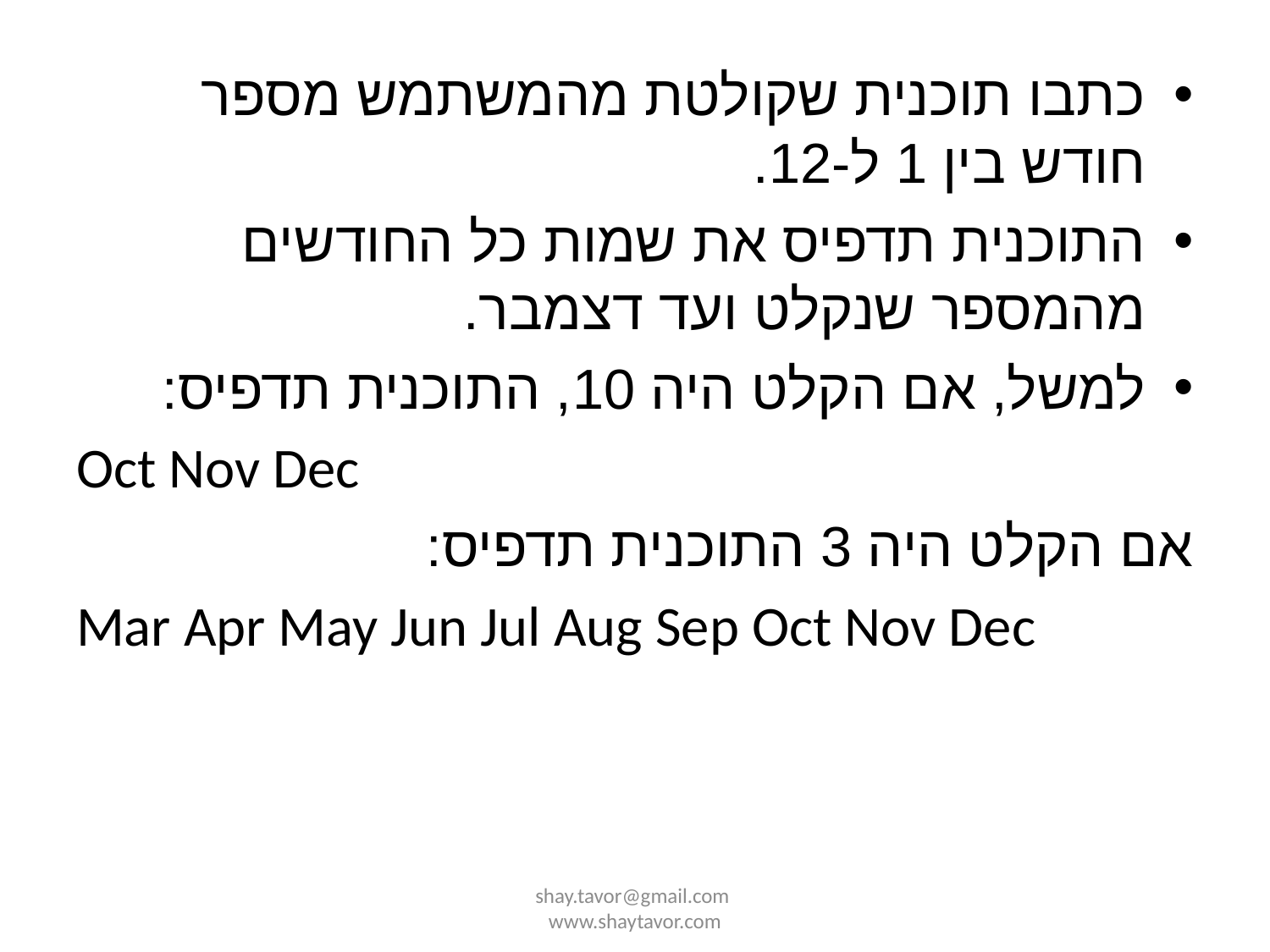

כתבו תוכנית שקולטת מהמשתמש מספר חודש בין 1 ל-12.
התוכנית תדפיס את שמות כל החודשים מהמספר שנקלט ועד דצמבר.
למשל, אם הקלט היה 10, התוכנית תדפיס:
Oct Nov Dec
אם הקלט היה 3 התוכנית תדפיס:
Mar Apr May Jun Jul Aug Sep Oct Nov Dec
shay.tavor@gmail.com  www.shaytavor.com